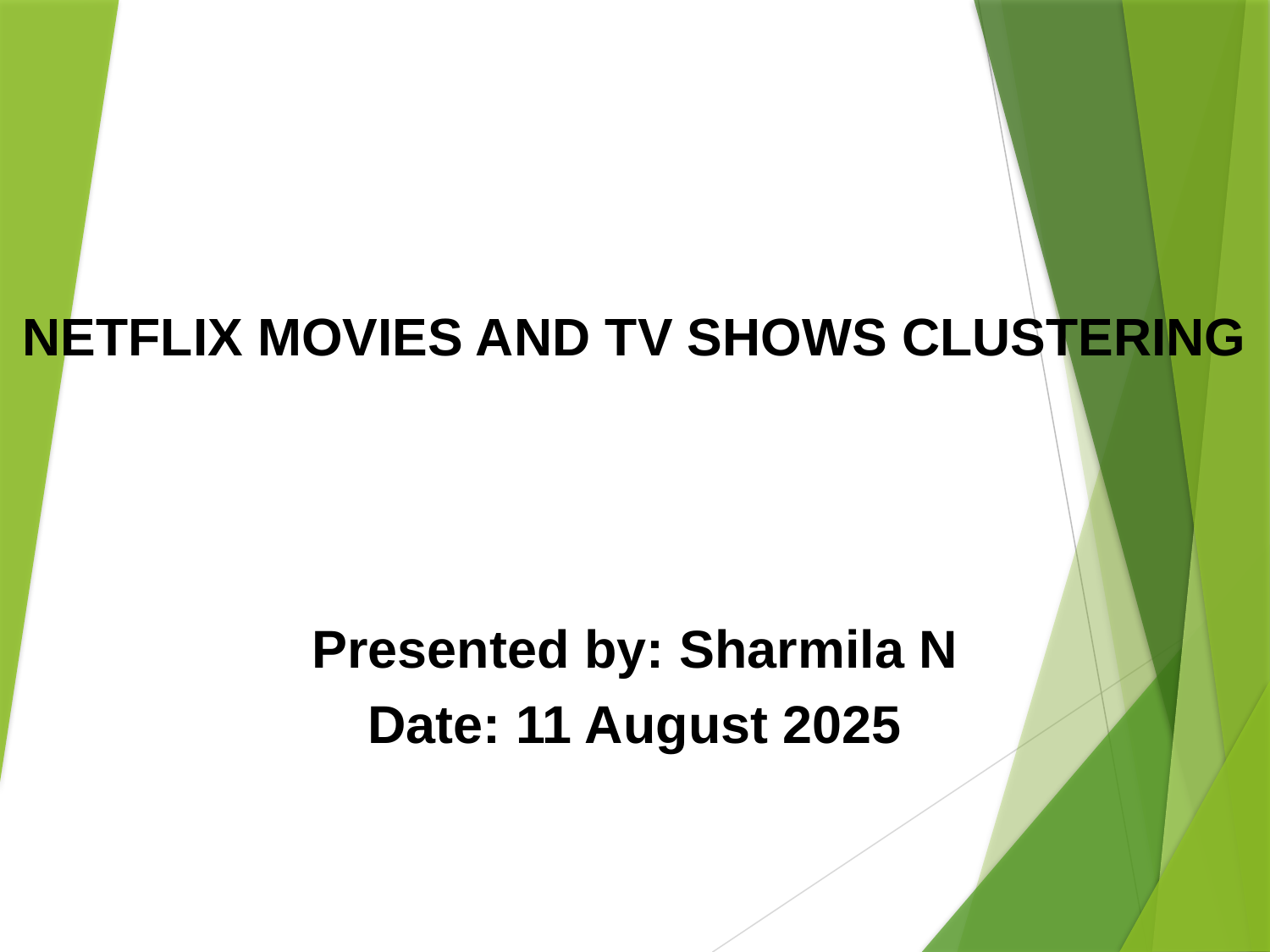

# NETFLIX MOVIES AND TV SHOWS CLUSTERING
Presented by: Sharmila N
Date: 11 August 2025